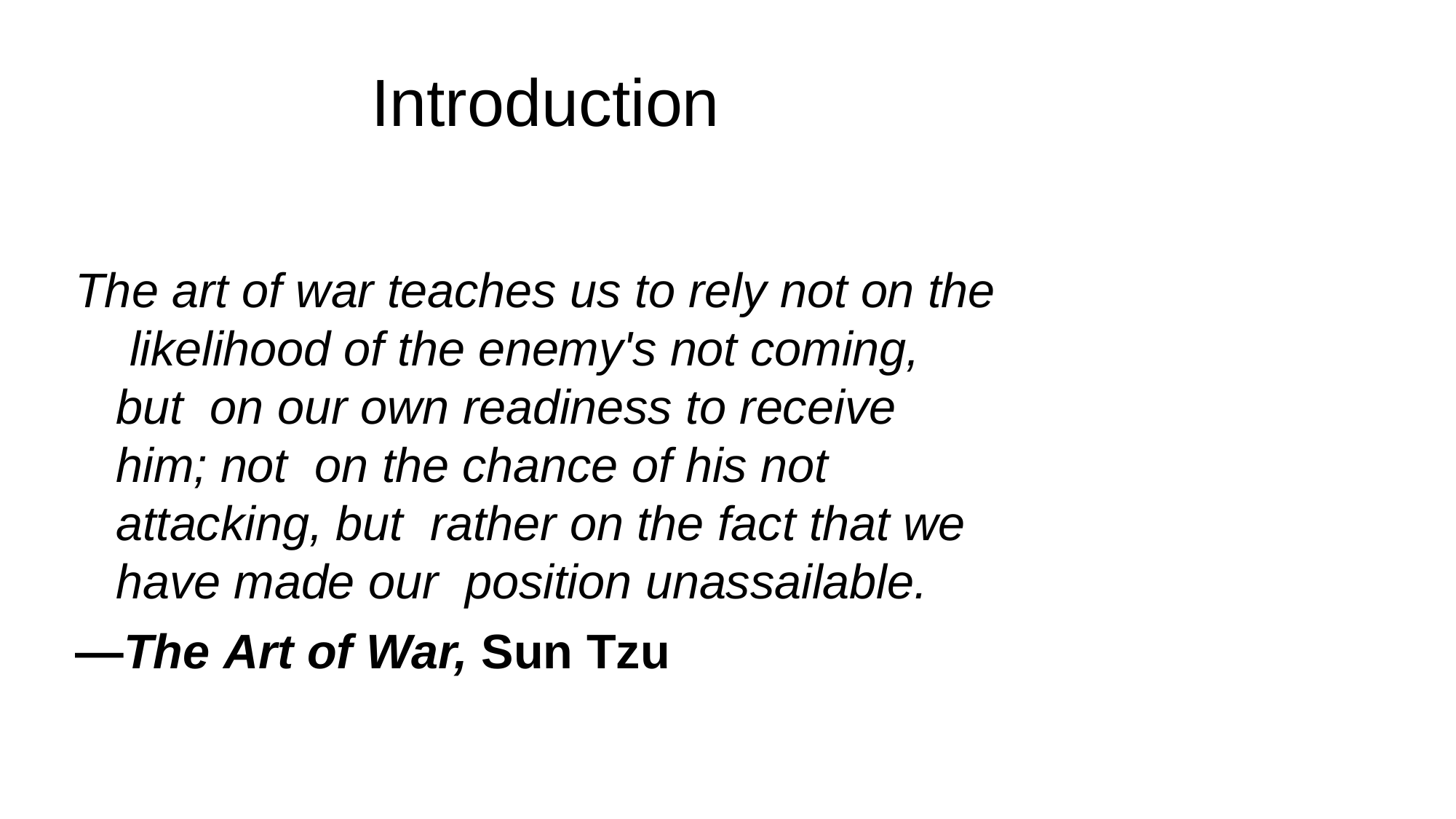

# Introduction
The art of war teaches us to rely not on the  likelihood of the enemy's not coming, but  on our own readiness to receive him; not  on the chance of his not attacking, but  rather on the fact that we have made our  position unassailable.
—The Art of War, Sun Tzu